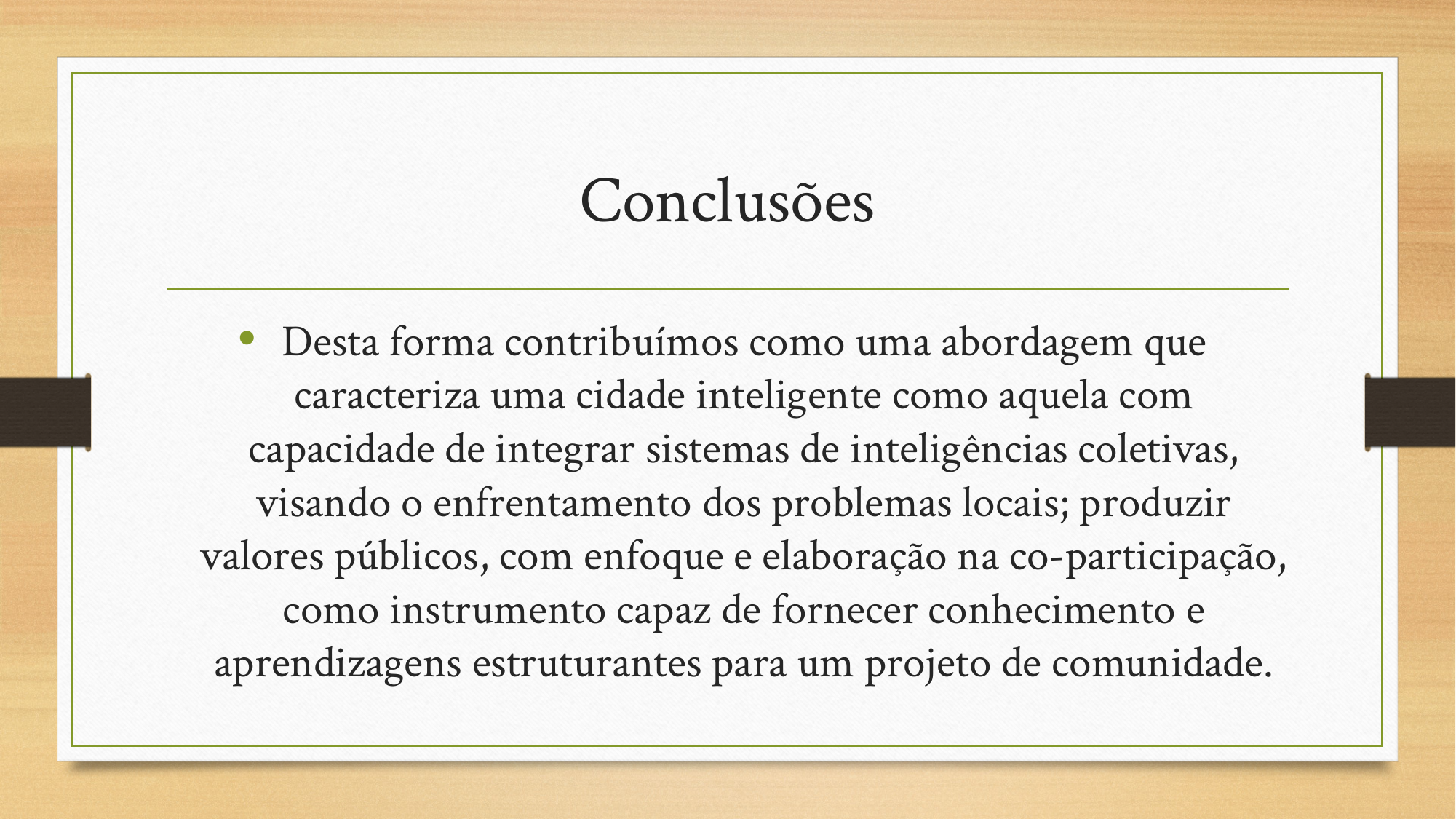

# Conclusões
Desta forma contribuímos como uma abordagem que caracteriza uma cidade inteligente como aquela com capacidade de integrar sistemas de inteligências coletivas, visando o enfrentamento dos problemas locais; produzir valores públicos, com enfoque e elaboração na co-participação, como instrumento capaz de fornecer conhecimento e aprendizagens estruturantes para um projeto de comunidade.